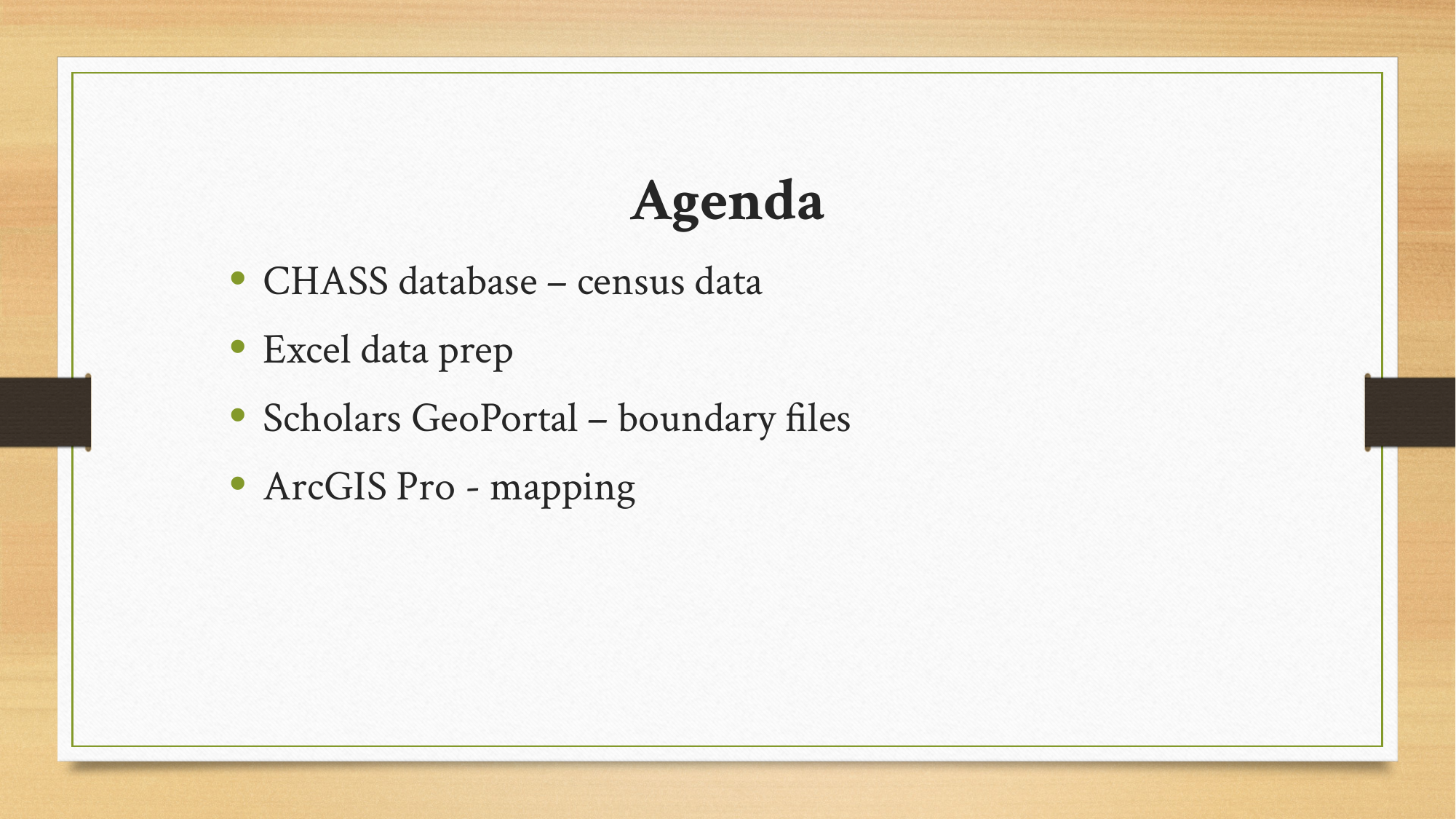

# Agenda
CHASS database – census data
Excel data prep
Scholars GeoPortal – boundary files
ArcGIS Pro - mapping